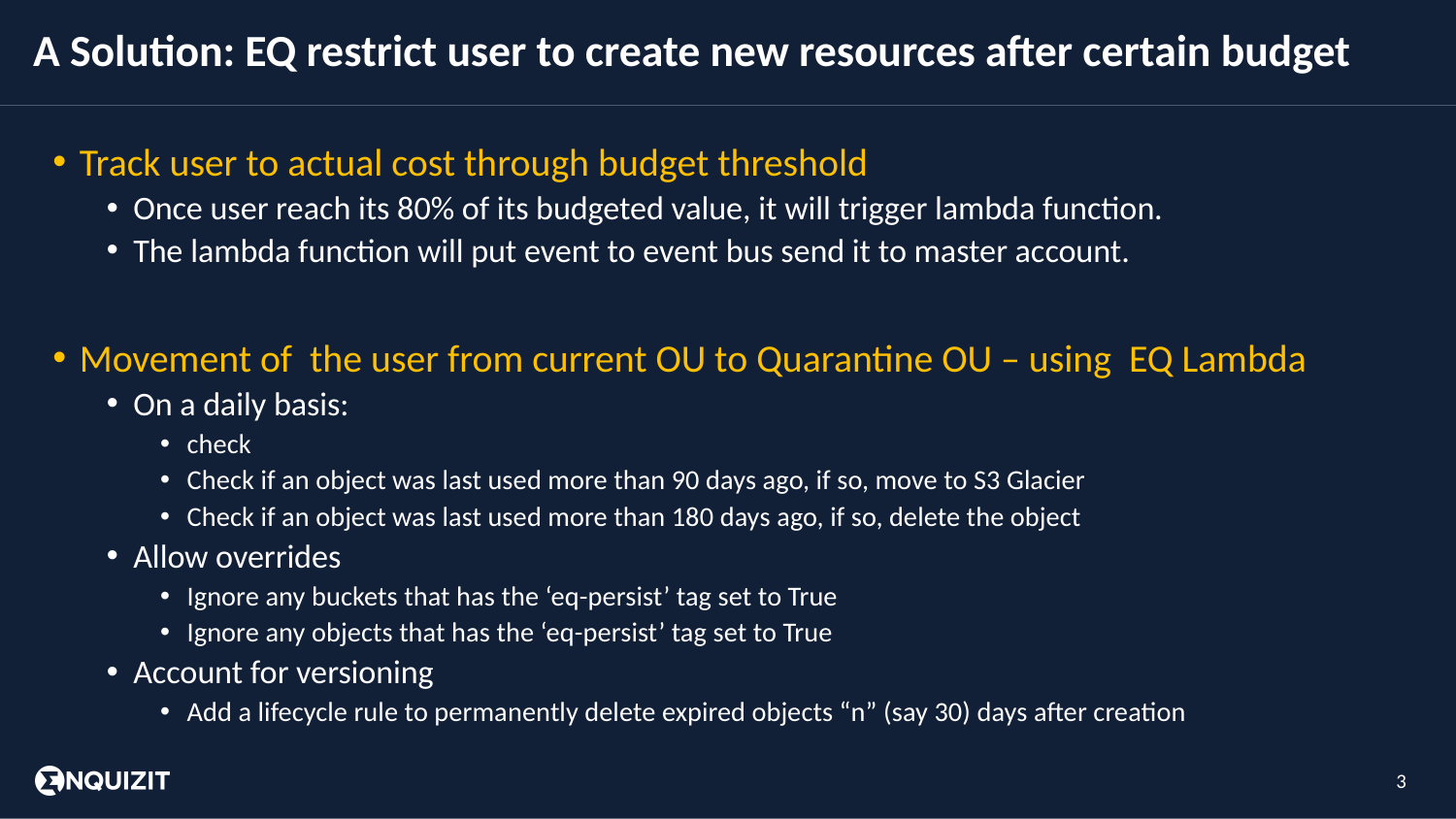

# A Solution: EQ restrict user to create new resources after certain budget
Track user to actual cost through budget threshold
Once user reach its 80% of its budgeted value, it will trigger lambda function.
The lambda function will put event to event bus send it to master account.

Movement of  the user from current OU to Quarantine OU – using  EQ Lambda
On a daily basis:
check
Check if an object was last used more than 90 days ago, if so, move to S3 Glacier
Check if an object was last used more than 180 days ago, if so, delete the object
Allow overrides
Ignore any buckets that has the ‘eq-persist’ tag set to True
Ignore any objects that has the ‘eq-persist’ tag set to True
Account for versioning
Add a lifecycle rule to permanently delete expired objects “n” (say 30) days after creation
3